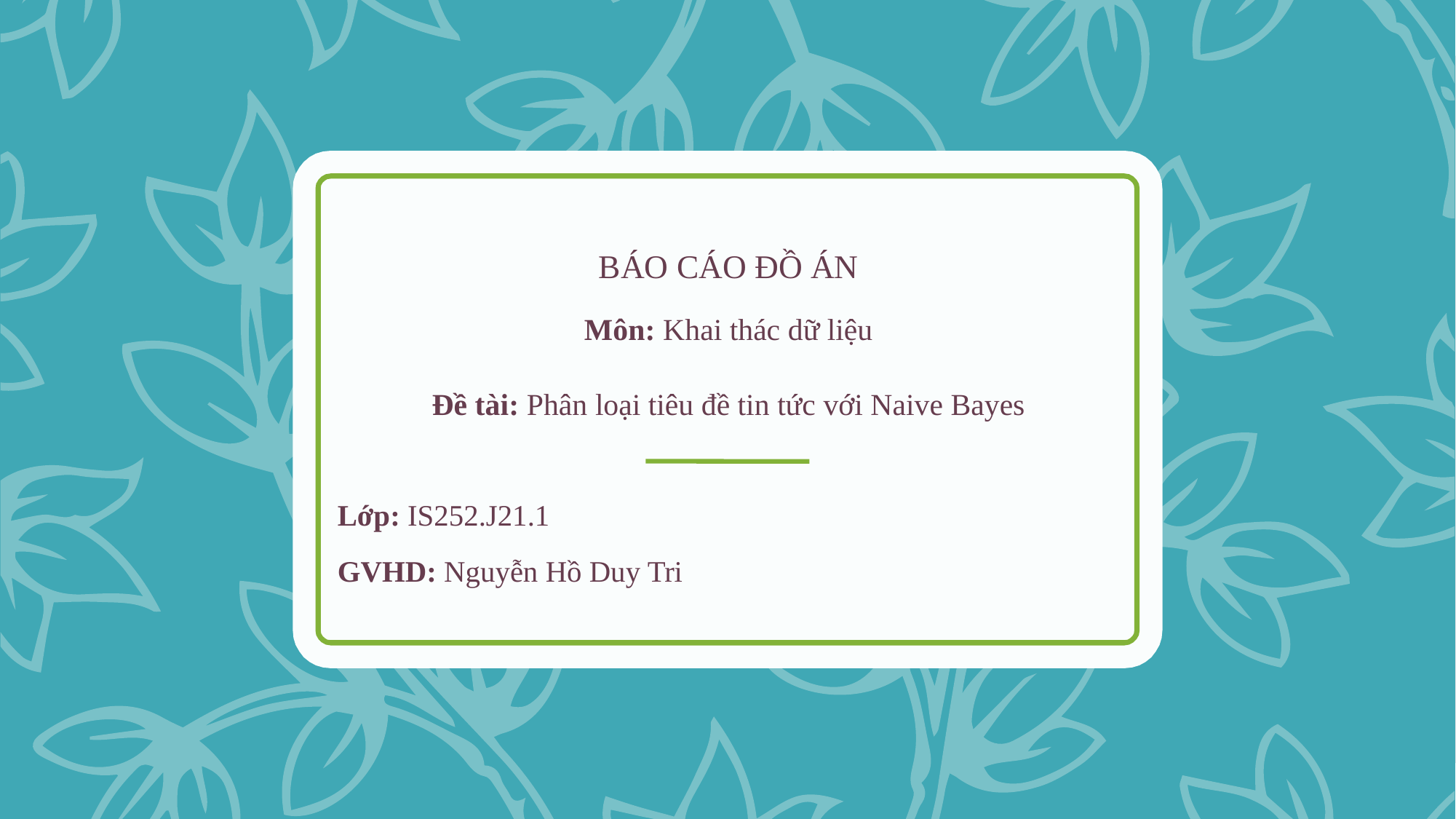

BÁO CÁO ĐỒ ÁN
Môn: Khai thác dữ liệu
Đề tài: Phân loại tiêu đề tin tức với Naive Bayes
Lớp: IS252.J21.1
GVHD: Nguyễn Hồ Duy Tri